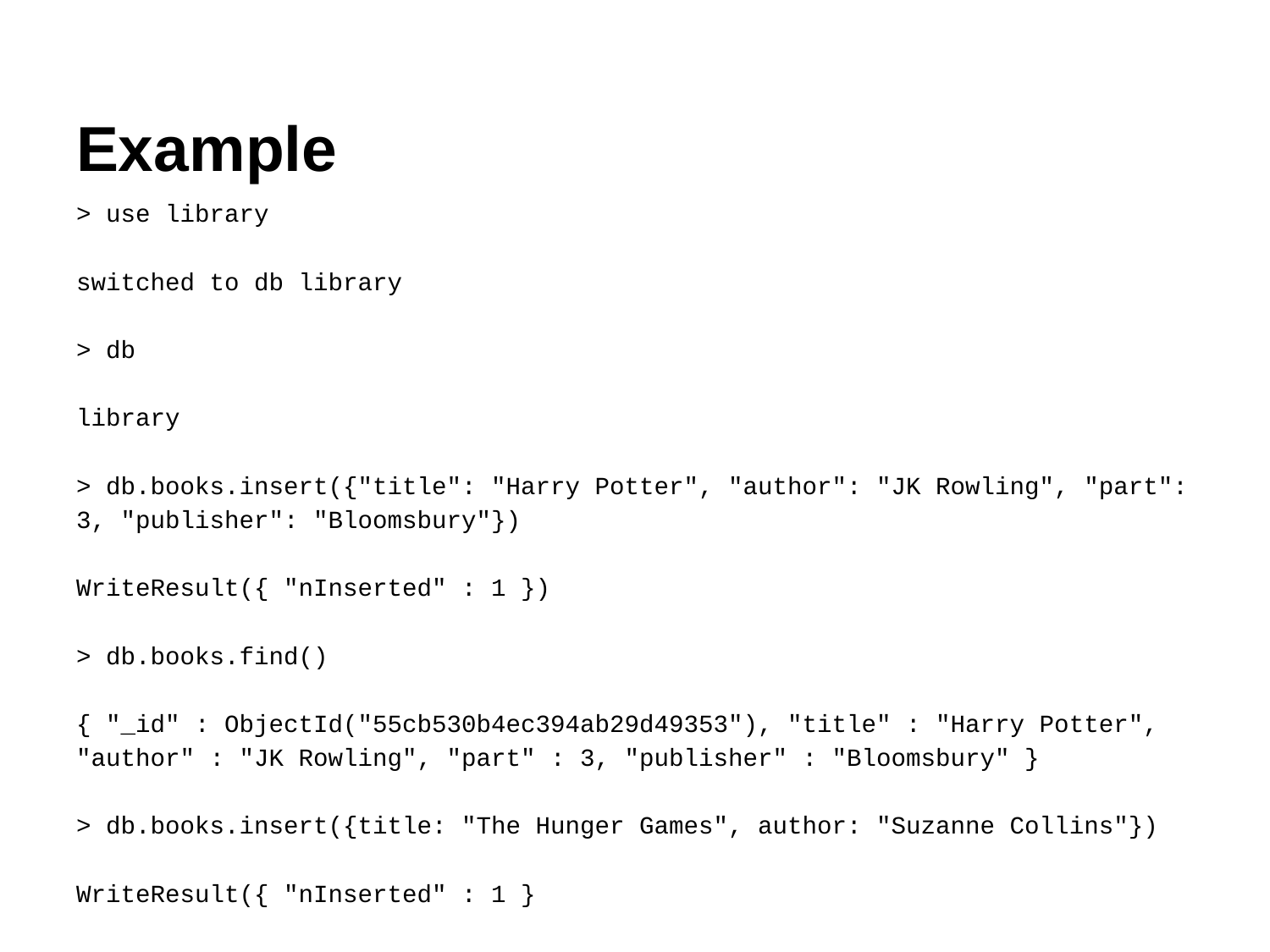

# Example
> use library

switched to db library

> db

library

> db.books.insert({"title": "Harry Potter", "author": "JK Rowling", "part": 3, "publisher": "Bloomsbury"})

WriteResult({ "nInserted" : 1 })

> db.books.find()

{ "_id" : ObjectId("55cb530b4ec394ab29d49353"), "title" : "Harry Potter", "author" : "JK Rowling", "part" : 3, "publisher" : "Bloomsbury" }

> db.books.insert({title: "The Hunger Games", author: "Suzanne Collins"})

WriteResult({ "nInserted" : 1 }